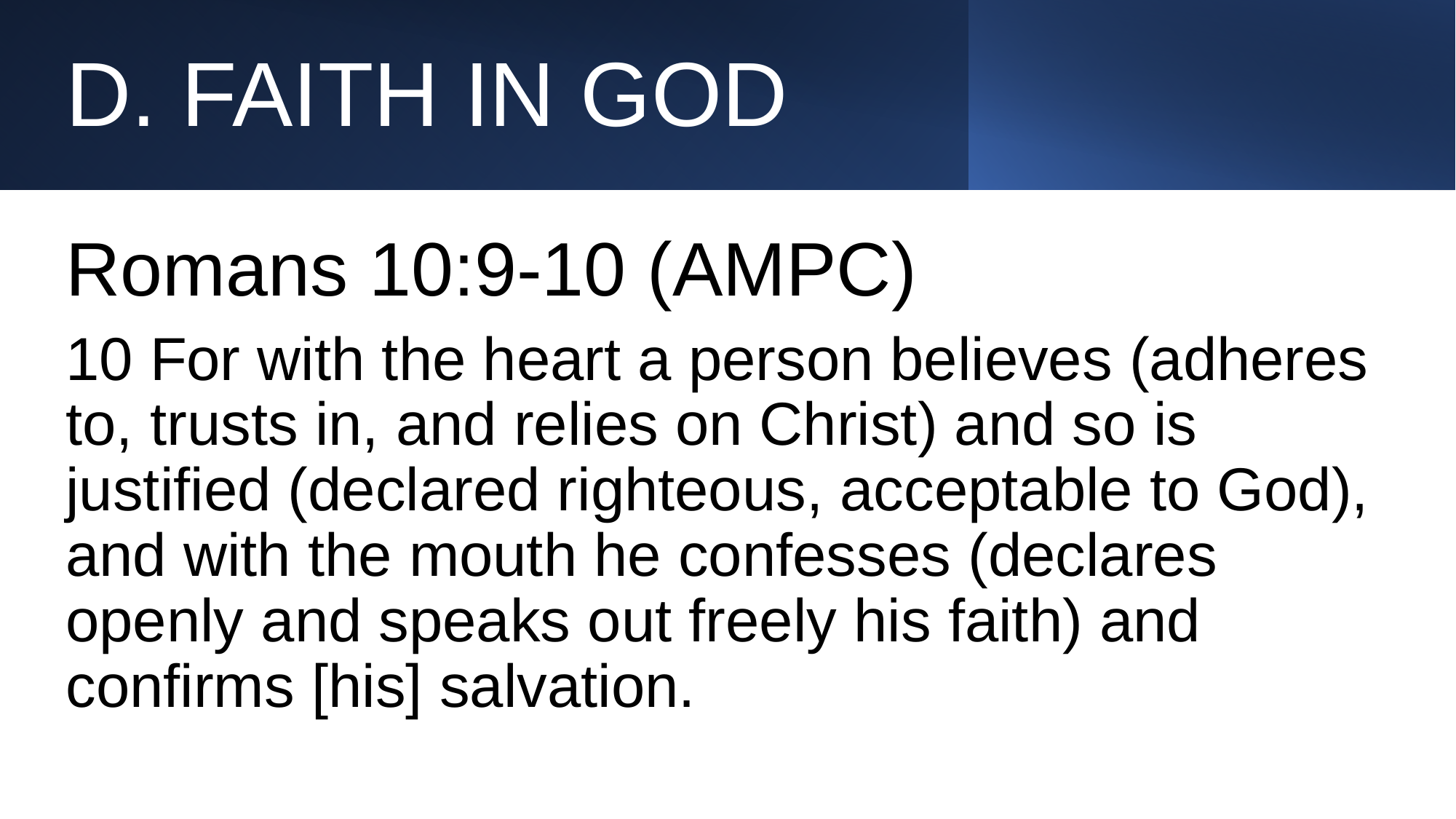

# D. FAITH IN GOD
Romans 10:9-10 (AMPC)
10 For with the heart a person believes (adheres to, trusts in, and relies on Christ) and so is justified (declared righteous, acceptable to God), and with the mouth he confesses (declares openly and speaks out freely his faith) and confirms [his] salvation.